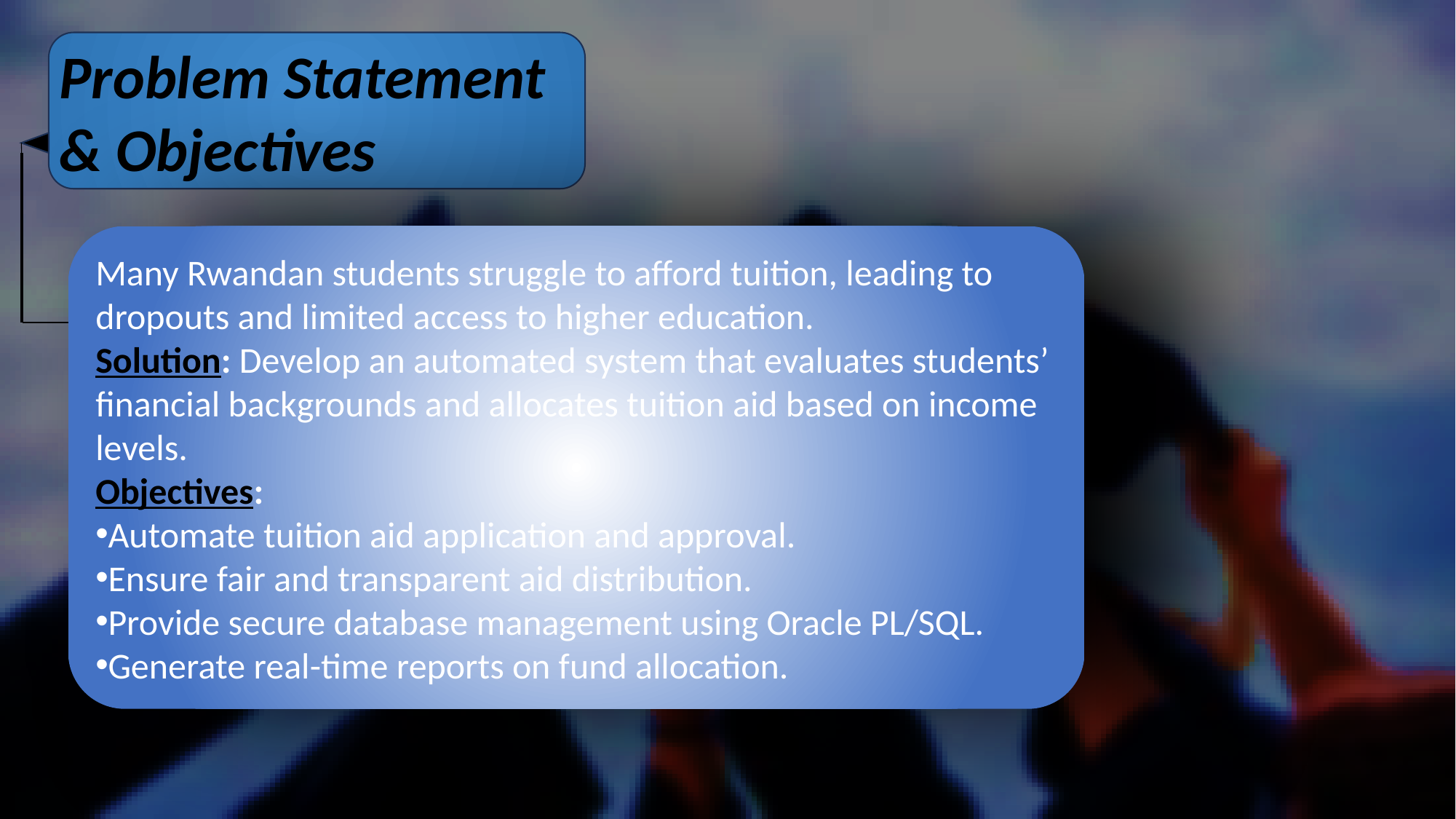

Problem Statement & Objectives

Many Rwandan students struggle to afford tuition, leading to dropouts and limited access to higher education.
Solution: Develop an automated system that evaluates students’ financial backgrounds and allocates tuition aid based on income levels.
Objectives:
Automate tuition aid application and approval.
Ensure fair and transparent aid distribution.
Provide secure database management using Oracle PL/SQL.
Generate real-time reports on fund allocation.
Many Rwandan students struggle to afford tuition, leading to dropouts and limited access to higher education.
Solution: Develop an automated system that evaluates students’ financial backgrounds and allocates tuition aid based on income levels.
Objectives:
Automate tuition aid application and approval.
Ensure fair and transparent aid distribution.
Provide secure database management using Oracle PL/SQL.
Generate real-time reports on fund allocation.